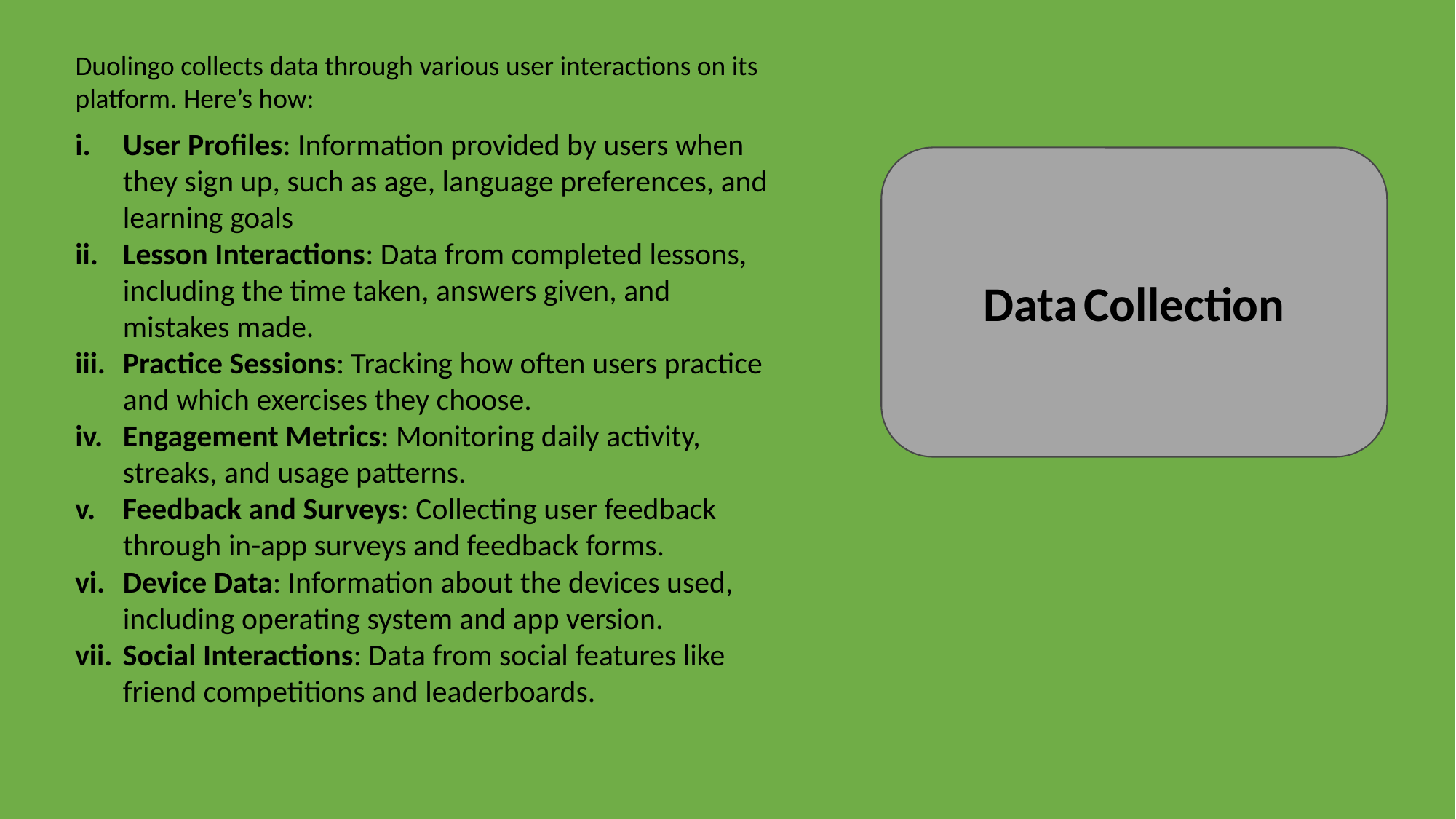

Duolingo collects data through various user interactions on its platform. Here’s how:
User Profiles: Information provided by users when they sign up, such as age, language preferences, and learning goals
Lesson Interactions: Data from completed lessons, including the time taken, answers given, and mistakes made.
Practice Sessions: Tracking how often users practice and which exercises they choose.
Engagement Metrics: Monitoring daily activity, streaks, and usage patterns.
Feedback and Surveys: Collecting user feedback through in-app surveys and feedback forms.
Device Data: Information about the devices used, including operating system and app version.
Social Interactions: Data from social features like friend competitions and leaderboards.

Data Collection